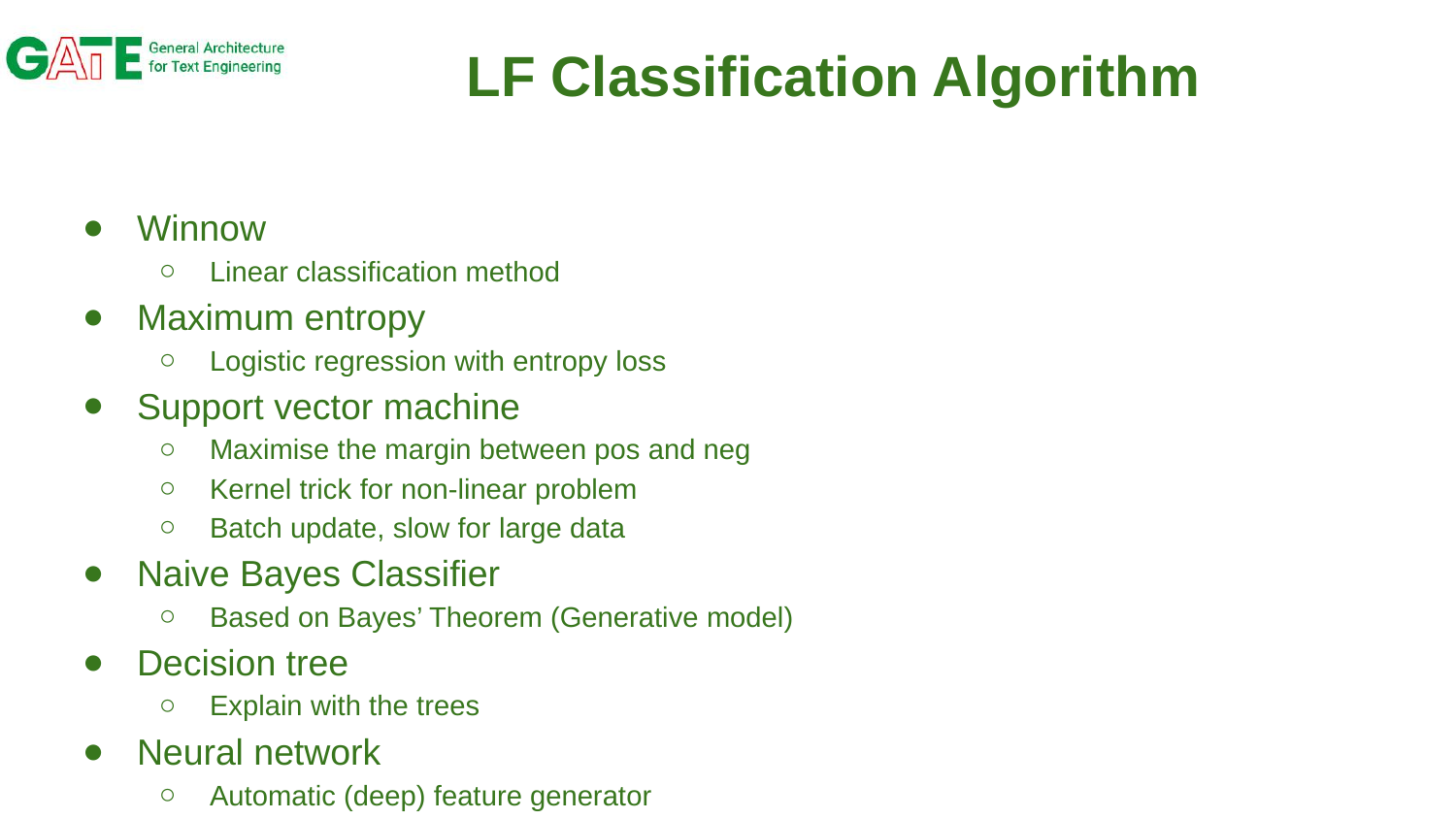

# LF Classification Algorithm
Winnow
Linear classification method
Maximum entropy
Logistic regression with entropy loss
Support vector machine
Maximise the margin between pos and neg
Kernel trick for non-linear problem
Batch update, slow for large data
Naive Bayes Classifier
Based on Bayes’ Theorem (Generative model)
Decision tree
Explain with the trees
Neural network
Automatic (deep) feature generator